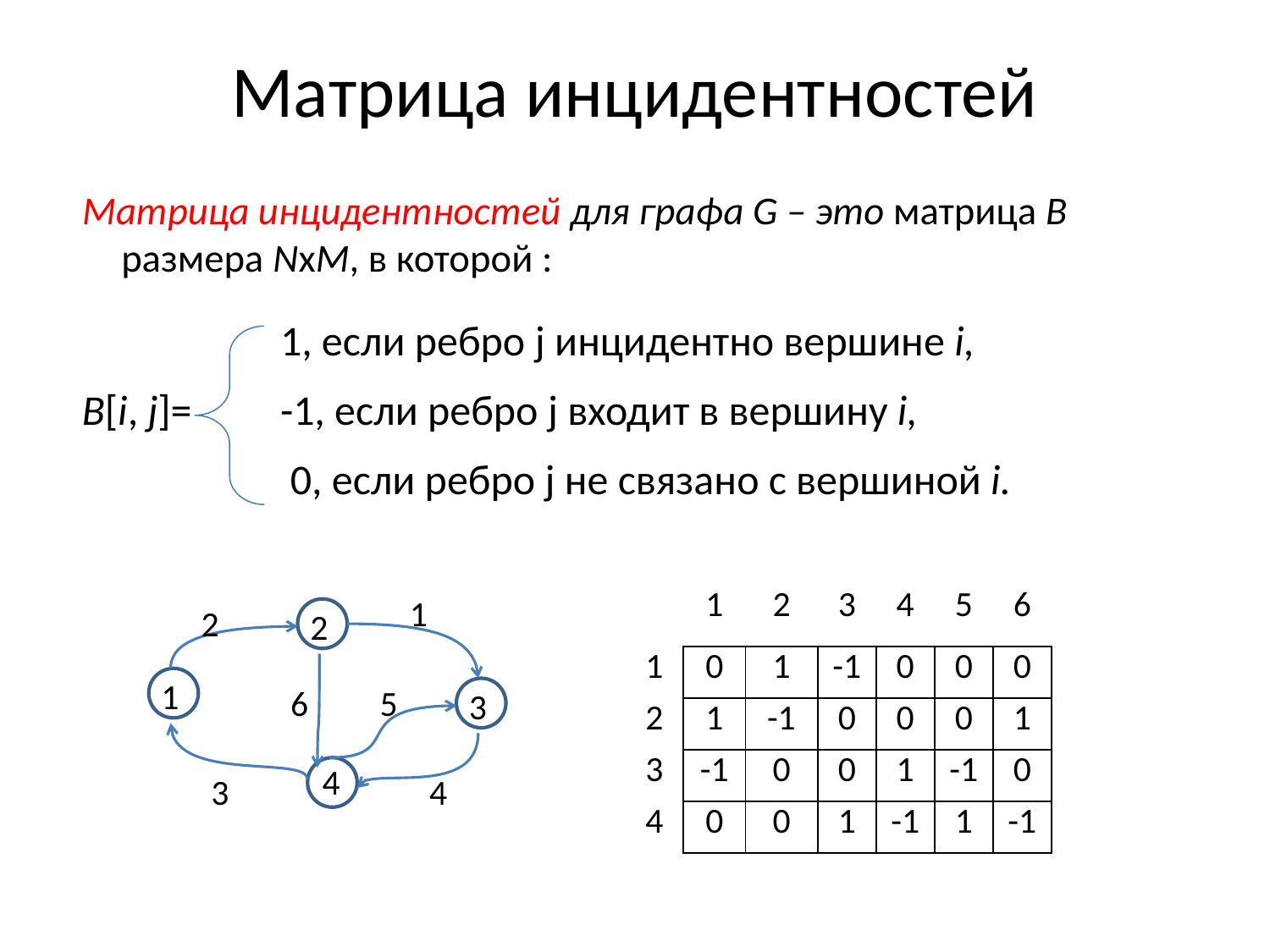

# Матрица инцидентностей
Матрица инцидентностей для графа G – это матрица B размера NхM, в которой :

1, если ребро j инцидентно вершине i,

B[i, j]=
-1, если ребро j входит в вершину i,
0, если ребро j не связано с вершиной i.
|  | 1 | 2 | 3 | 4 | 5 | 6 |
| --- | --- | --- | --- | --- | --- | --- |
| 1 | 0 | 1 | -1 | 0 | 0 | 0 |
| 2 | 1 | -1 | 0 | 0 | 0 | 1 |
| 3 | -1 | 0 | 0 | 1 | -1 | 0 |
| 4 | 0 | 0 | 1 | -1 | 1 | -1 |
1
2

2

1
6
5

3
4

3
4